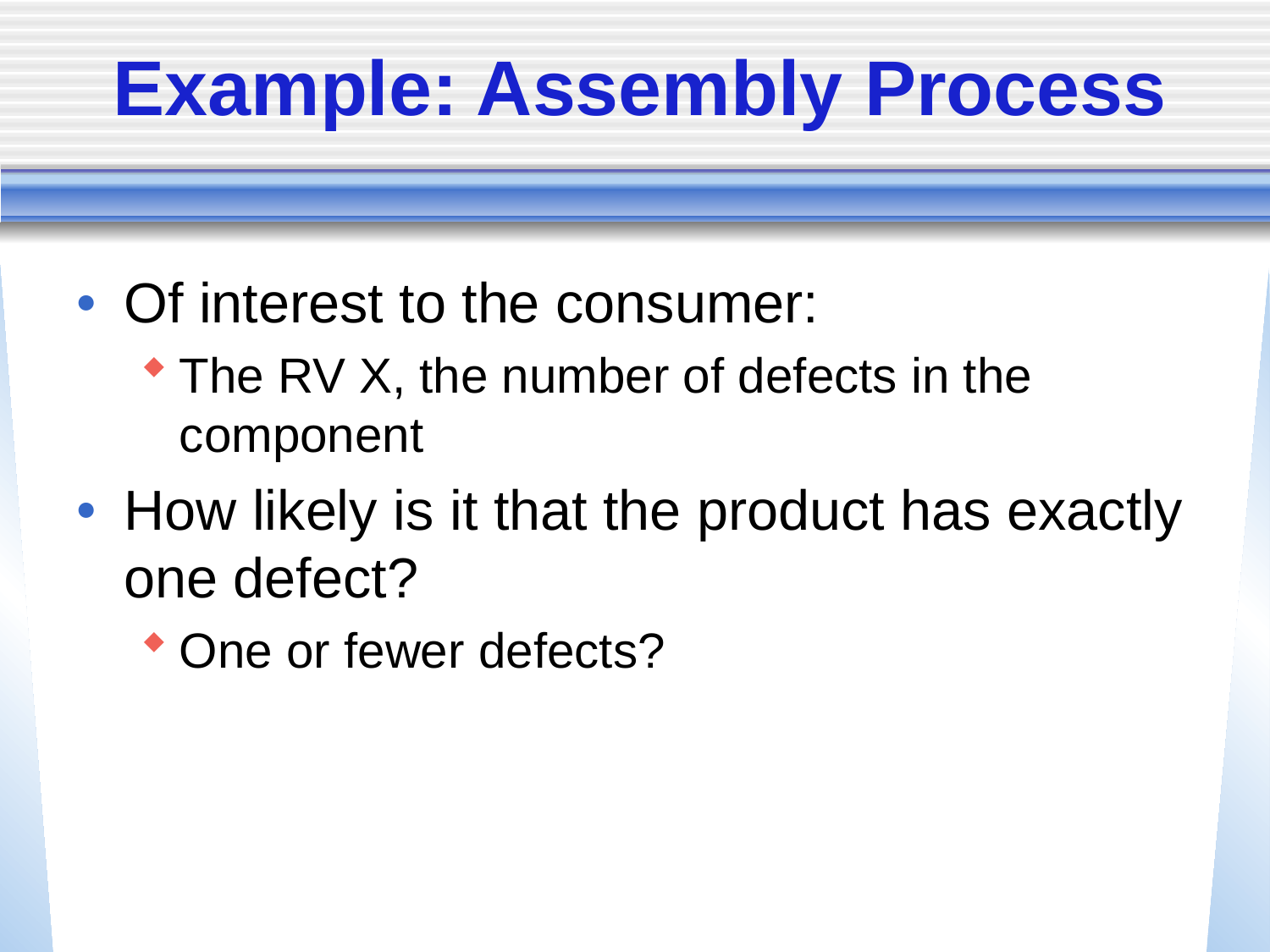

# Example: Assembly Process
Of interest to the consumer:
The RV X, the number of defects in the component
How likely is it that the product has exactly one defect?
One or fewer defects?